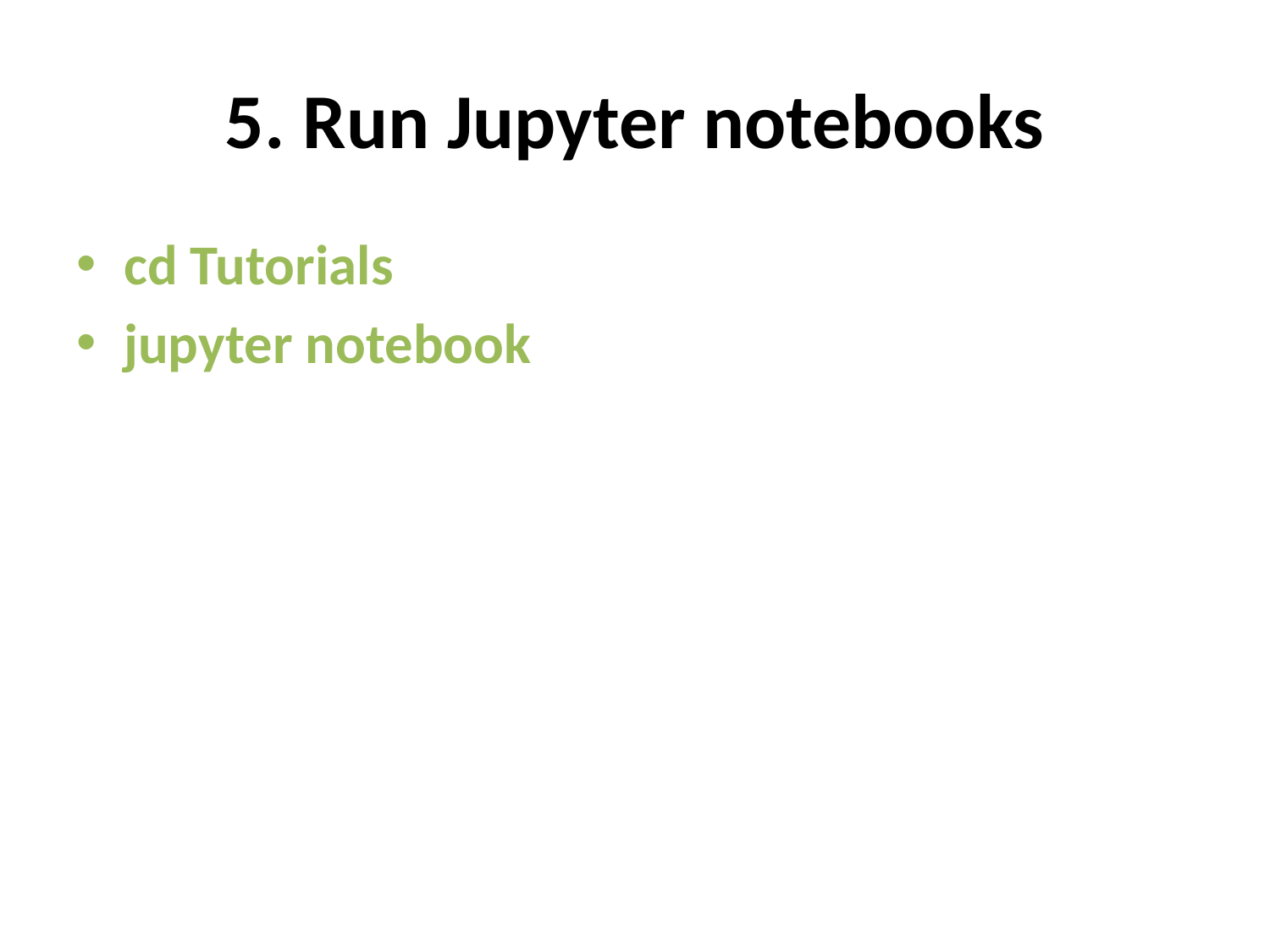

# 5. Run Jupyter notebooks
cd Tutorials
jupyter notebook